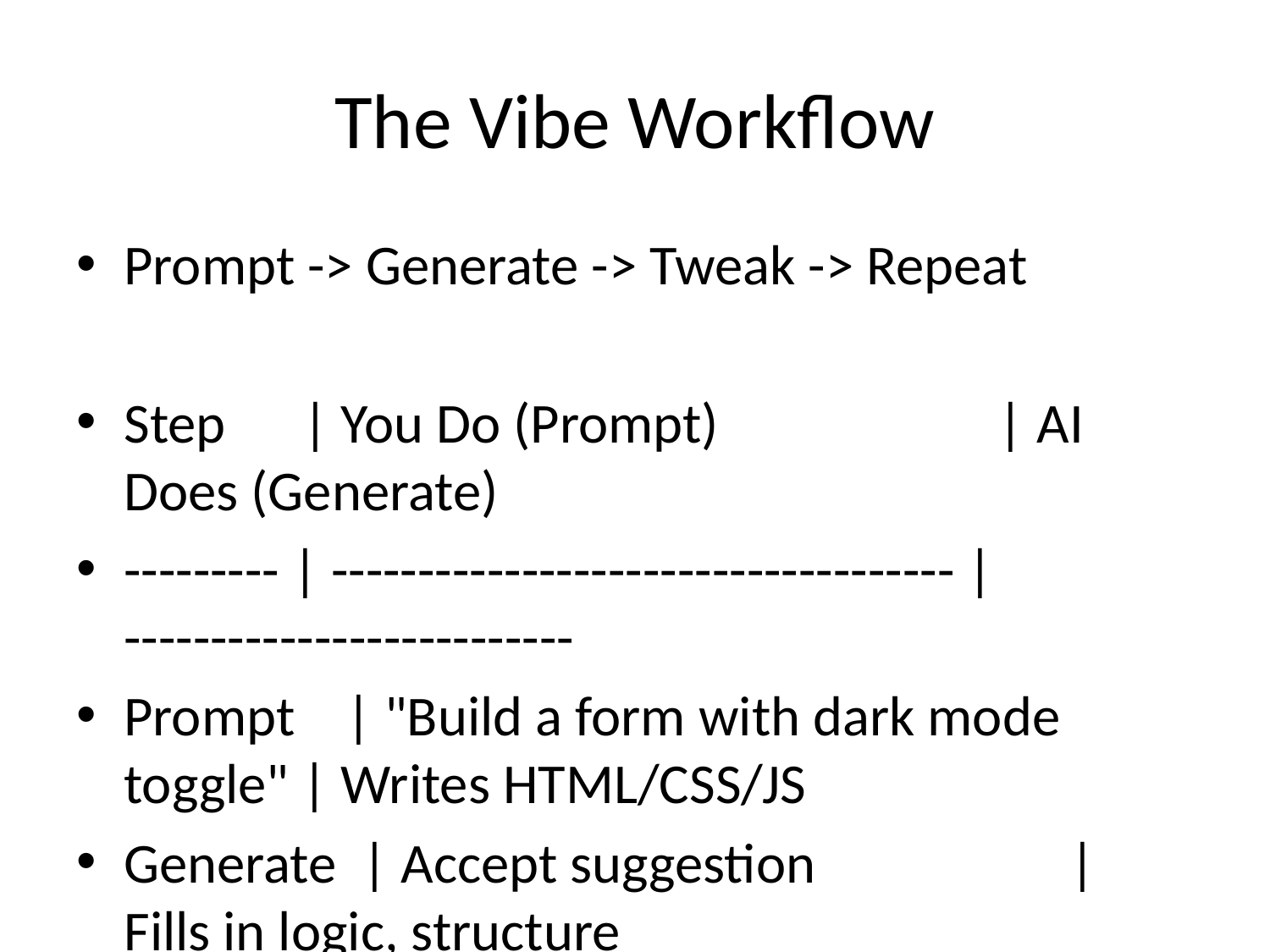

# The Vibe Workflow
Prompt -> Generate -> Tweak -> Repeat

Step      | You Do (Prompt)                      | AI Does (Generate)
--------- | ------------------------------------ | --------------------------
Prompt    | "Build a form with dark mode toggle" | Writes HTML/CSS/JS
Generate  | Accept suggestion                    | Fills in logic, structure
Tweak     | "Make button rounded"                | Updates styles, layout
Repeat    | Paste error, ask for fix             | Debugs and refines